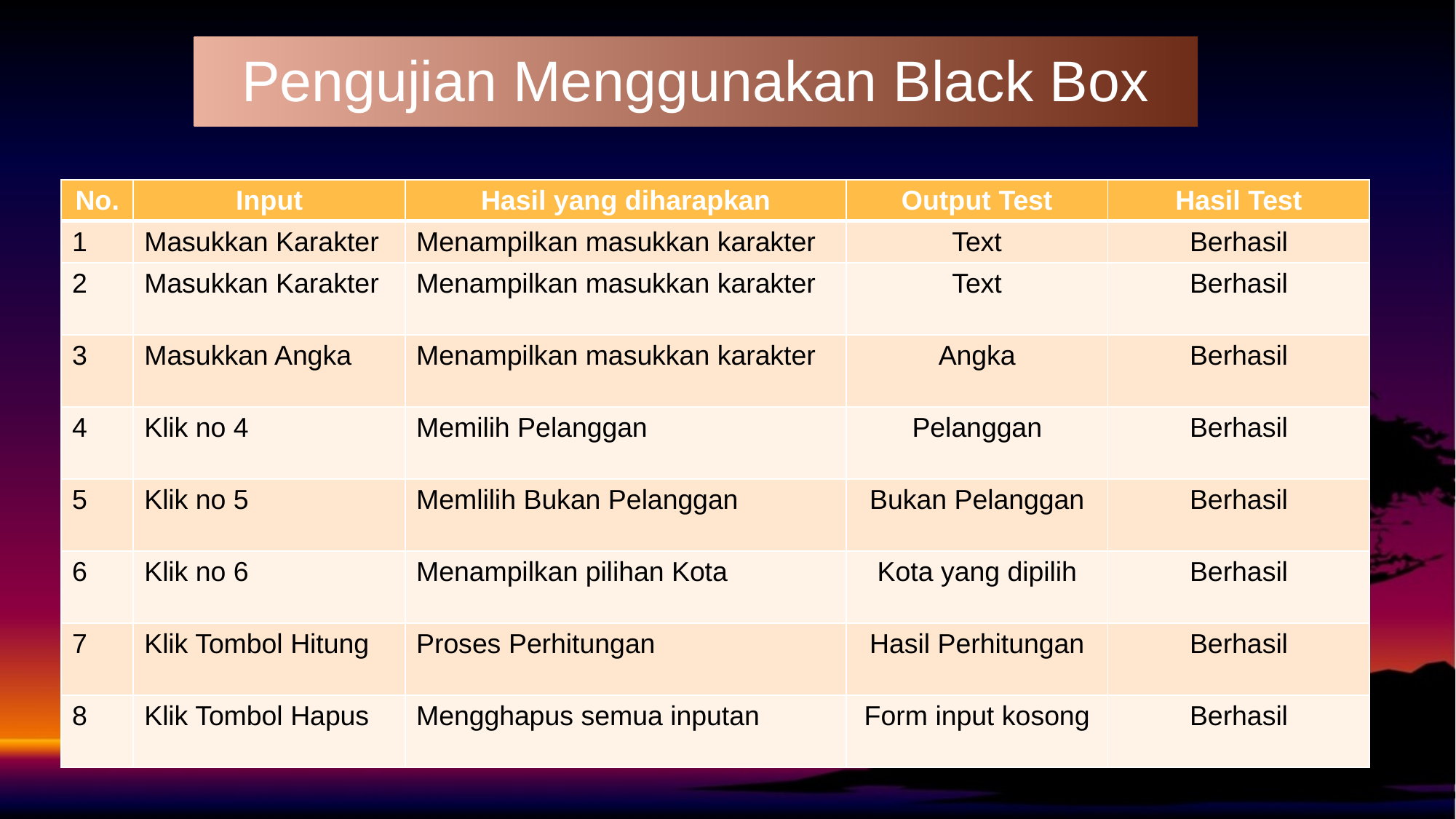

Pengujian Menggunakan Black Box
| No. | Input | Hasil yang diharapkan | Output Test | Hasil Test |
| --- | --- | --- | --- | --- |
| 1 | Masukkan Karakter | Menampilkan masukkan karakter | Text | Berhasil |
| 2 | Masukkan Karakter | Menampilkan masukkan karakter | Text | Berhasil |
| 3 | Masukkan Angka | Menampilkan masukkan karakter | Angka | Berhasil |
| 4 | Klik no 4 | Memilih Pelanggan | Pelanggan | Berhasil |
| 5 | Klik no 5 | Memlilih Bukan Pelanggan | Bukan Pelanggan | Berhasil |
| 6 | Klik no 6 | Menampilkan pilihan Kota | Kota yang dipilih | Berhasil |
| 7 | Klik Tombol Hitung | Proses Perhitungan | Hasil Perhitungan | Berhasil |
| 8 | Klik Tombol Hapus | Mengghapus semua inputan | Form input kosong | Berhasil |